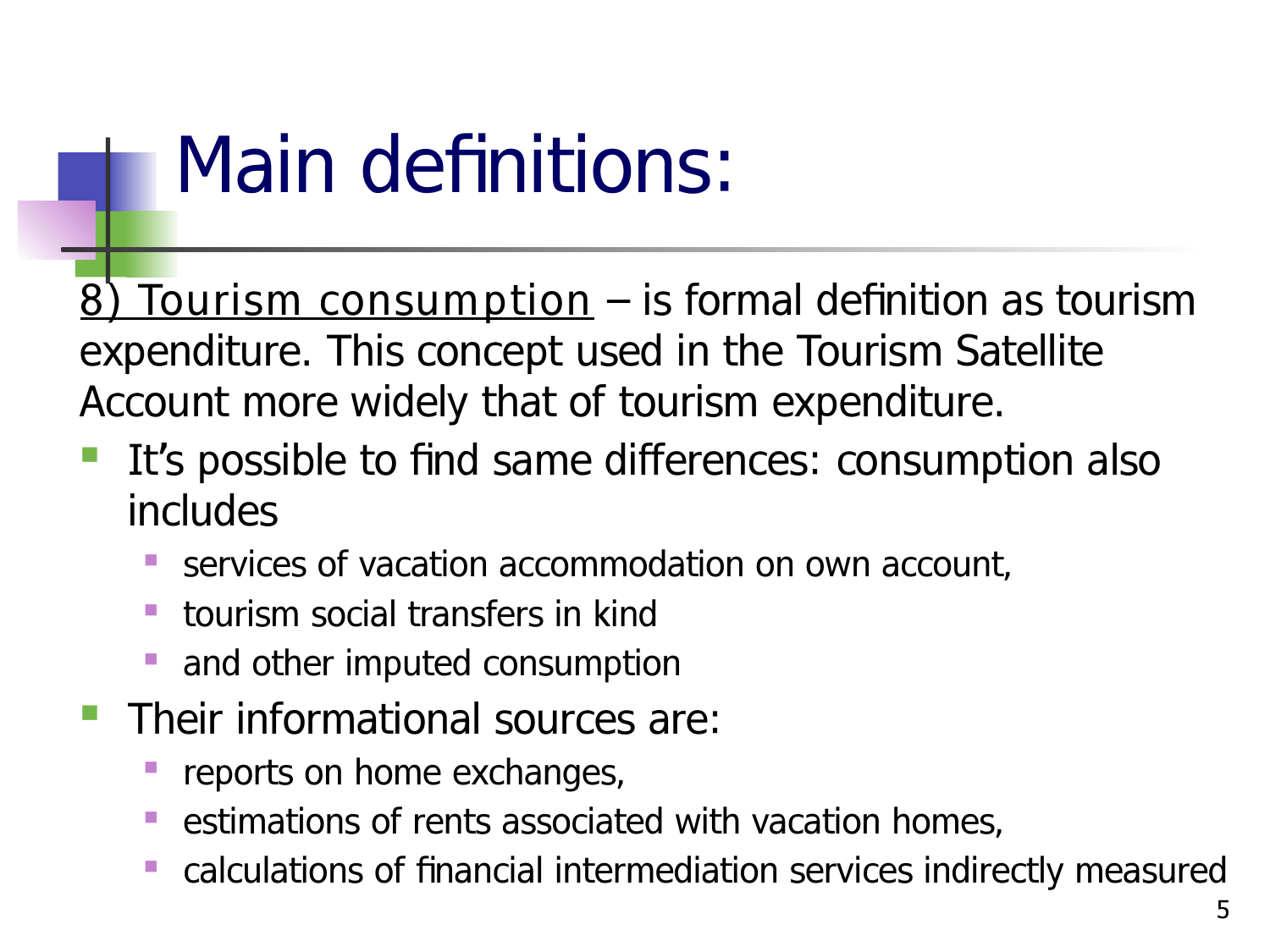

# Main definitions:
8) Tourism consumption – is formal definition as tourism expenditure. This concept used in the Tourism Satellite Account more widely that of tourism expenditure.
It’s possible to find same differences: consumption also includes
services of vacation accommodation on own account,
tourism social transfers in kind
and other imputed consumption
Their informational sources are:
reports on home exchanges,
estimations of rents associated with vacation homes,
calculations of financial intermediation services indirectly measured
5